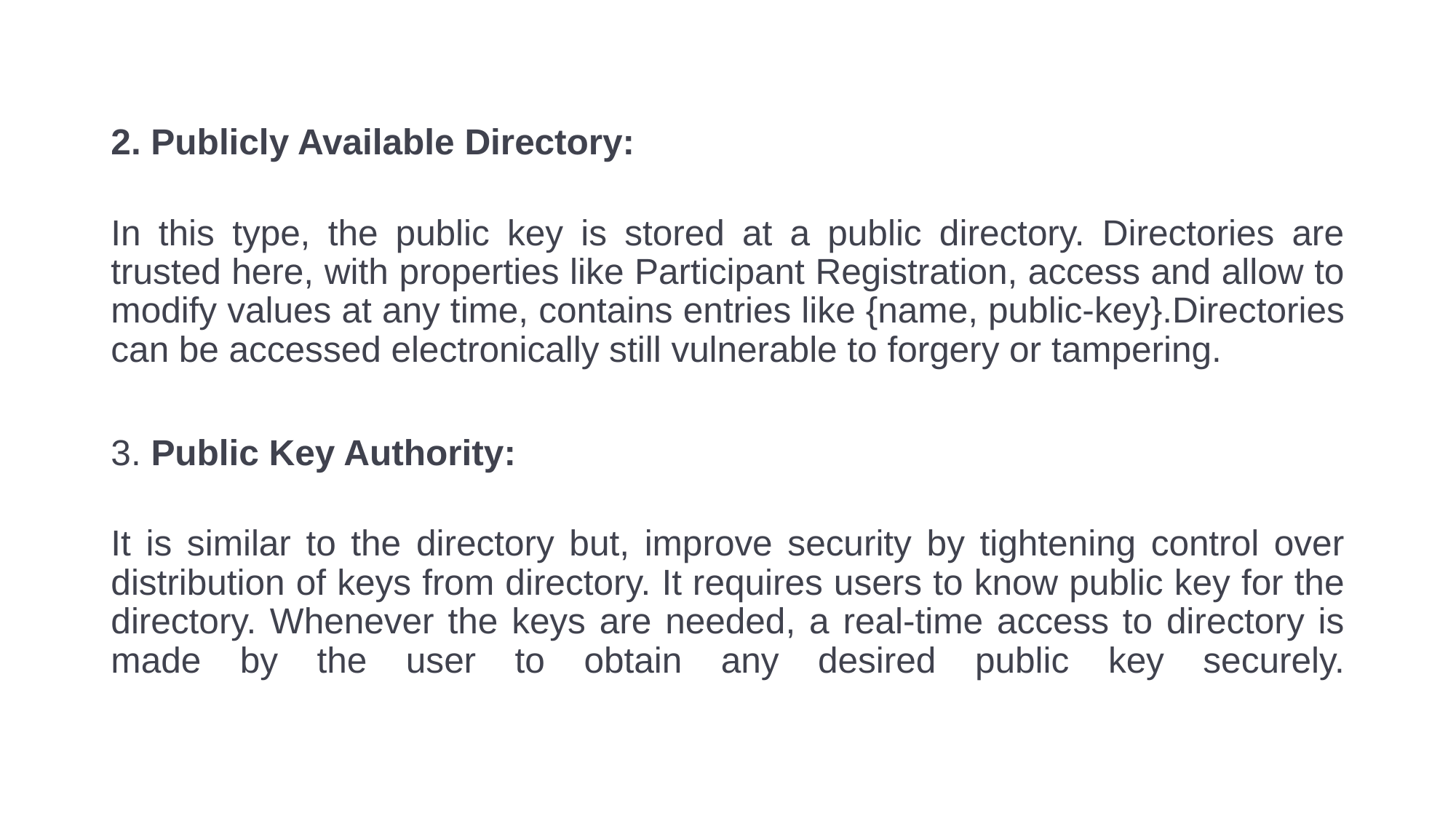

2. Publicly Available Directory:
In this type, the public key is stored at a public directory. Directories are trusted here, with properties like Participant Registration, access and allow to modify values at any time, contains entries like {name, public-key}.Directories can be accessed electronically still vulnerable to forgery or tampering.

3. Public Key Authority:
It is similar to the directory but, improve security by tightening control over distribution of keys from directory. It requires users to know public key for the directory. Whenever the keys are needed, a real-time access to directory is made by the user to obtain any desired public key securely.